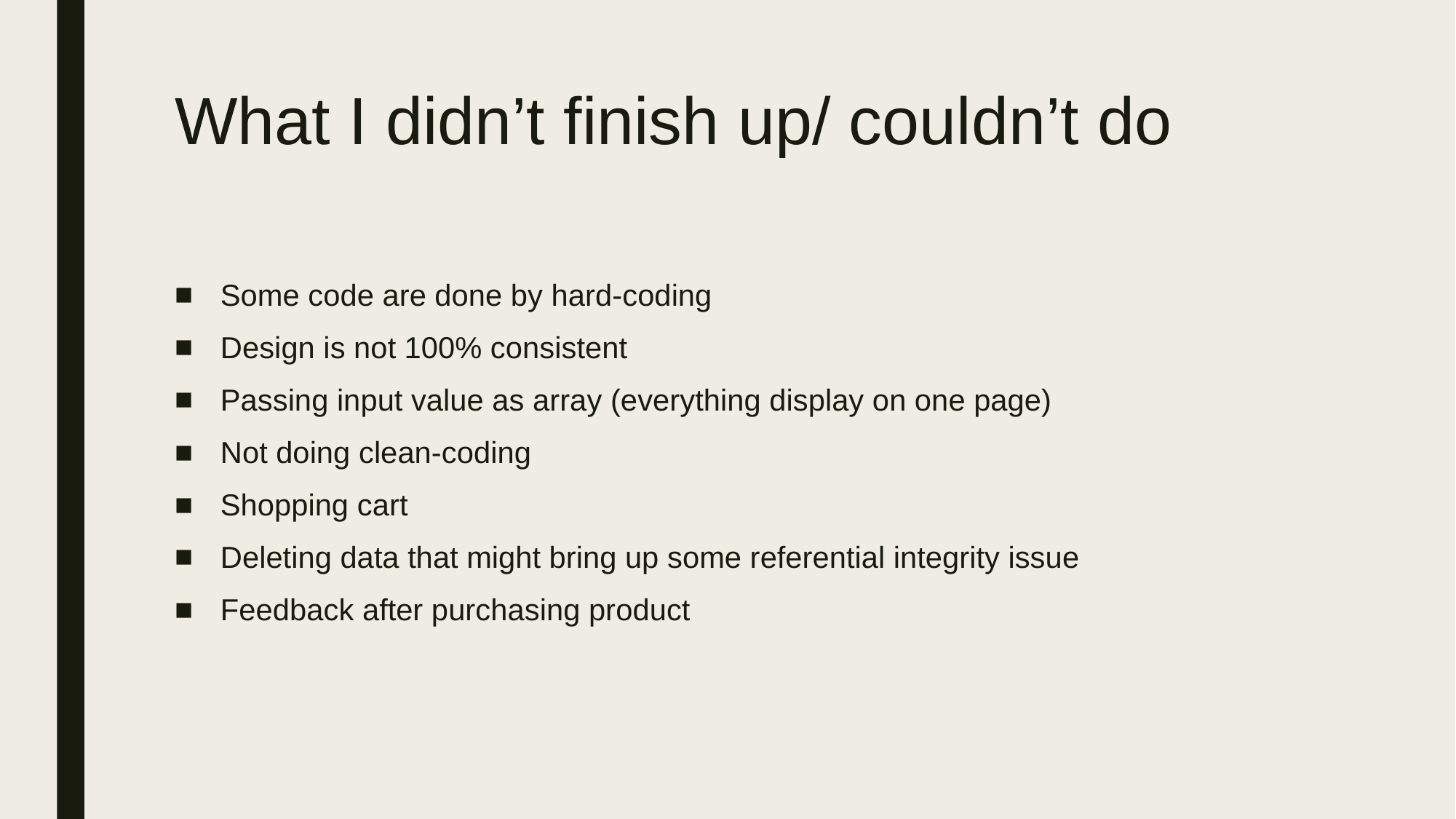

# What I didn’t finish up/ couldn’t do
Some code are done by hard-coding
Design is not 100% consistent
Passing input value as array (everything display on one page)
Not doing clean-coding
Shopping cart
Deleting data that might bring up some referential integrity issue
Feedback after purchasing product